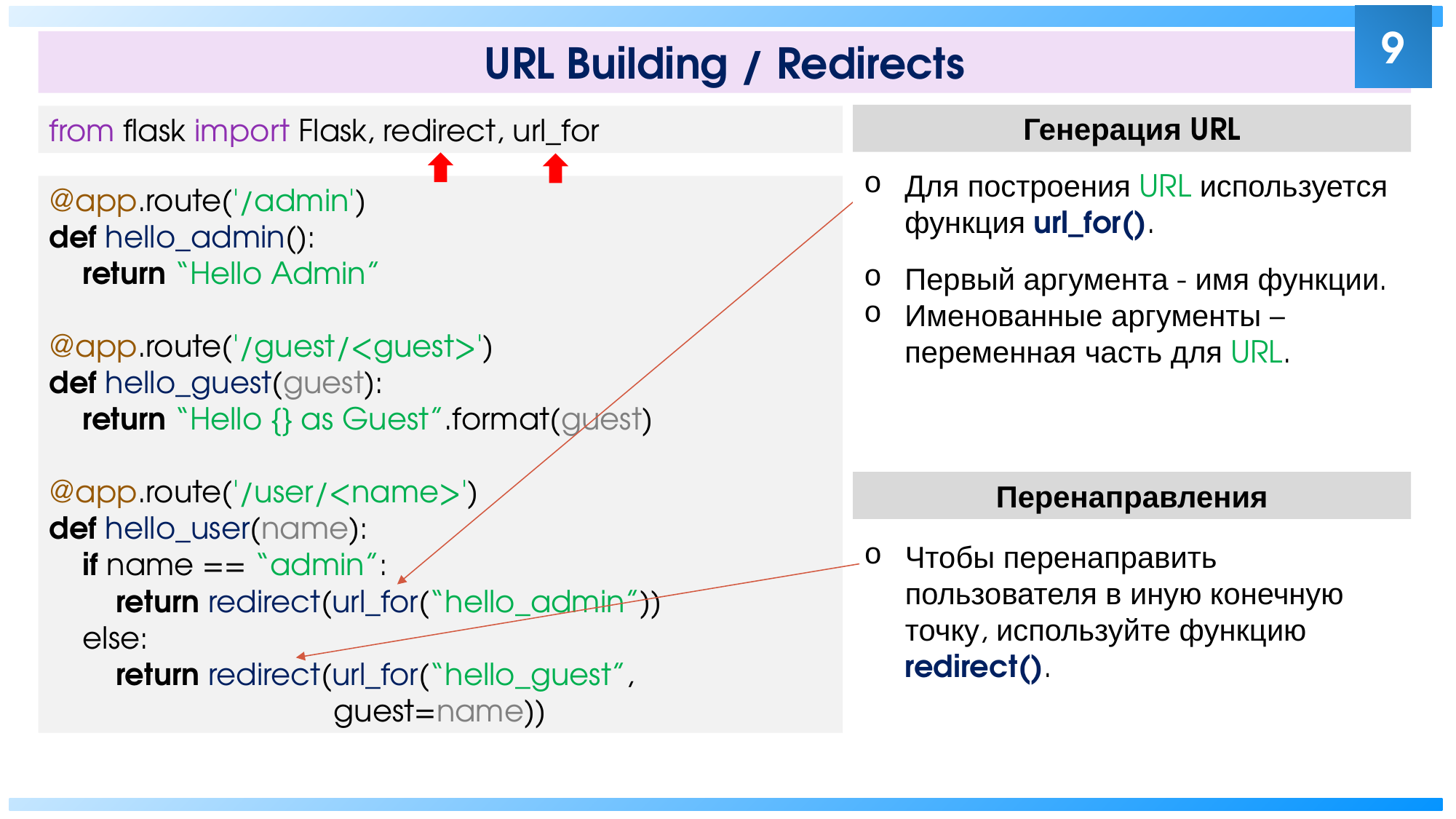

9

URL Building / Redirects
Генерация URL
from flask import Flask, redirect, url_for

Для построения URL используется функция url_for().

Первый аргумента - имя функции.
Именованные аргументы – переменная часть для URL.
@app.route('/admin')
def hello_admin():
    return “Hello Admin”

@app.route('/guest/<guest>')
def hello_guest(guest):
    return “Hello {} as Guest”.format(guest)

@app.route('/user/<name>')
def hello_user(name):
    if name == “admin”:
        return redirect(url_for(“hello_admin”))
    else:
        return redirect(url_for(“hello_guest”,
                                  guest=name))
Перенаправления
Чтобы перенаправить пользователя в иную конечную точку, используйте функцию redirect().